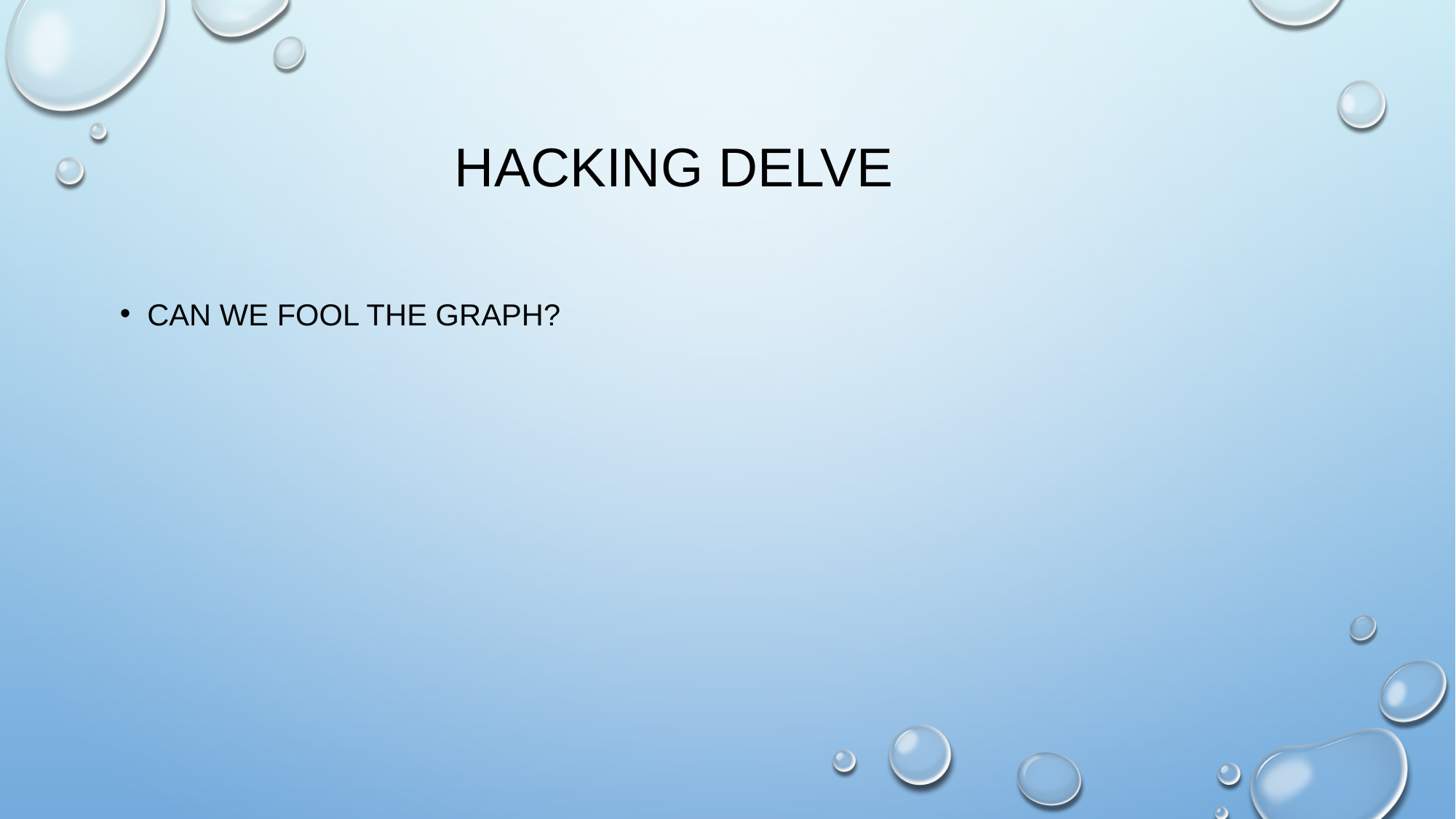

# Hacking Delve
Can we fool the graph?